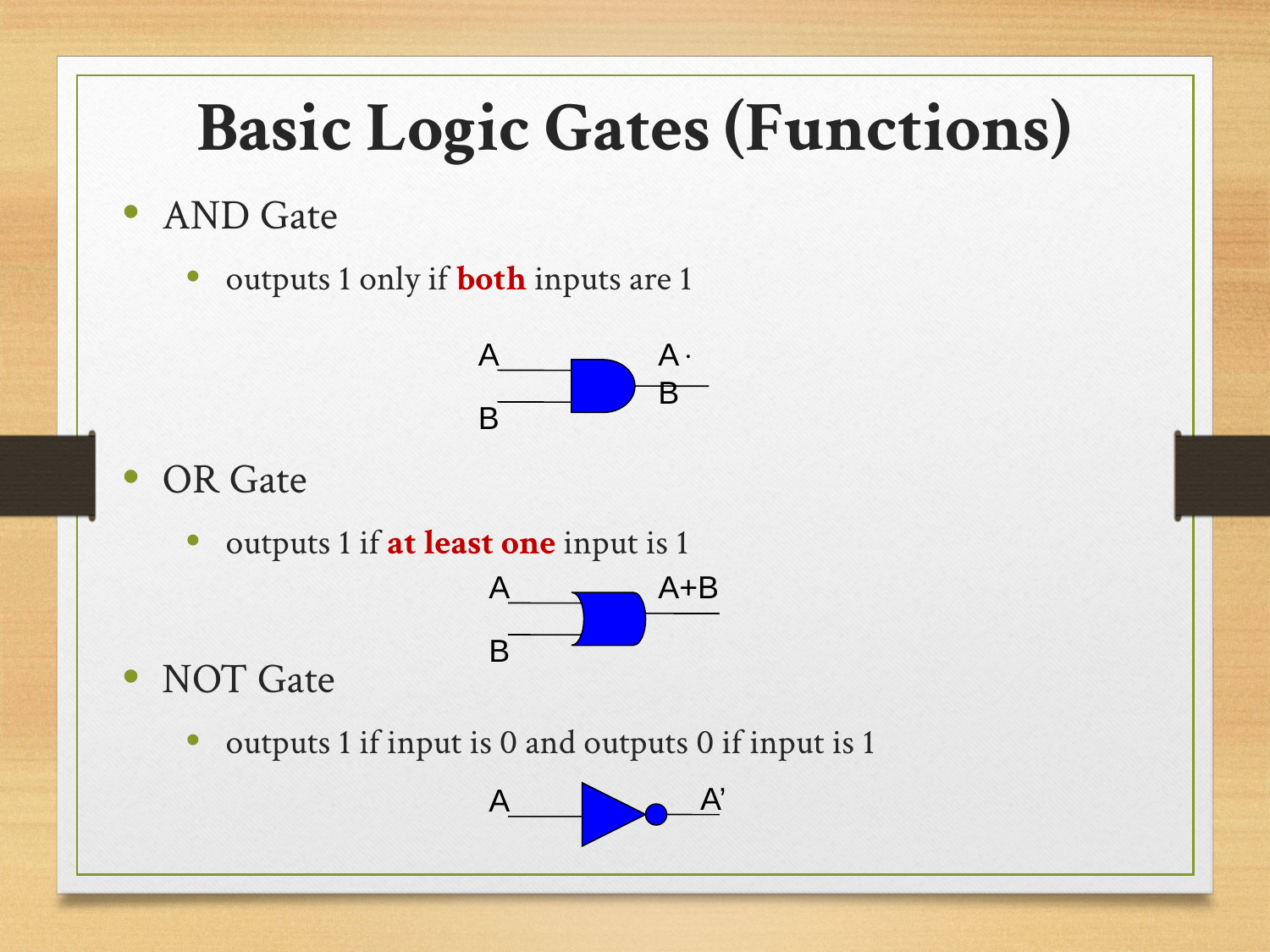

Basic Logic Gates (Functions)
AND Gate
outputs 1 only if both inputs are 1

OR Gate
outputs 1 if at least one input is 1

NOT Gate
outputs 1 if input is 0 and outputs 0 if input is 1
A
A⋅B

B

A
A+B

B

A’
A